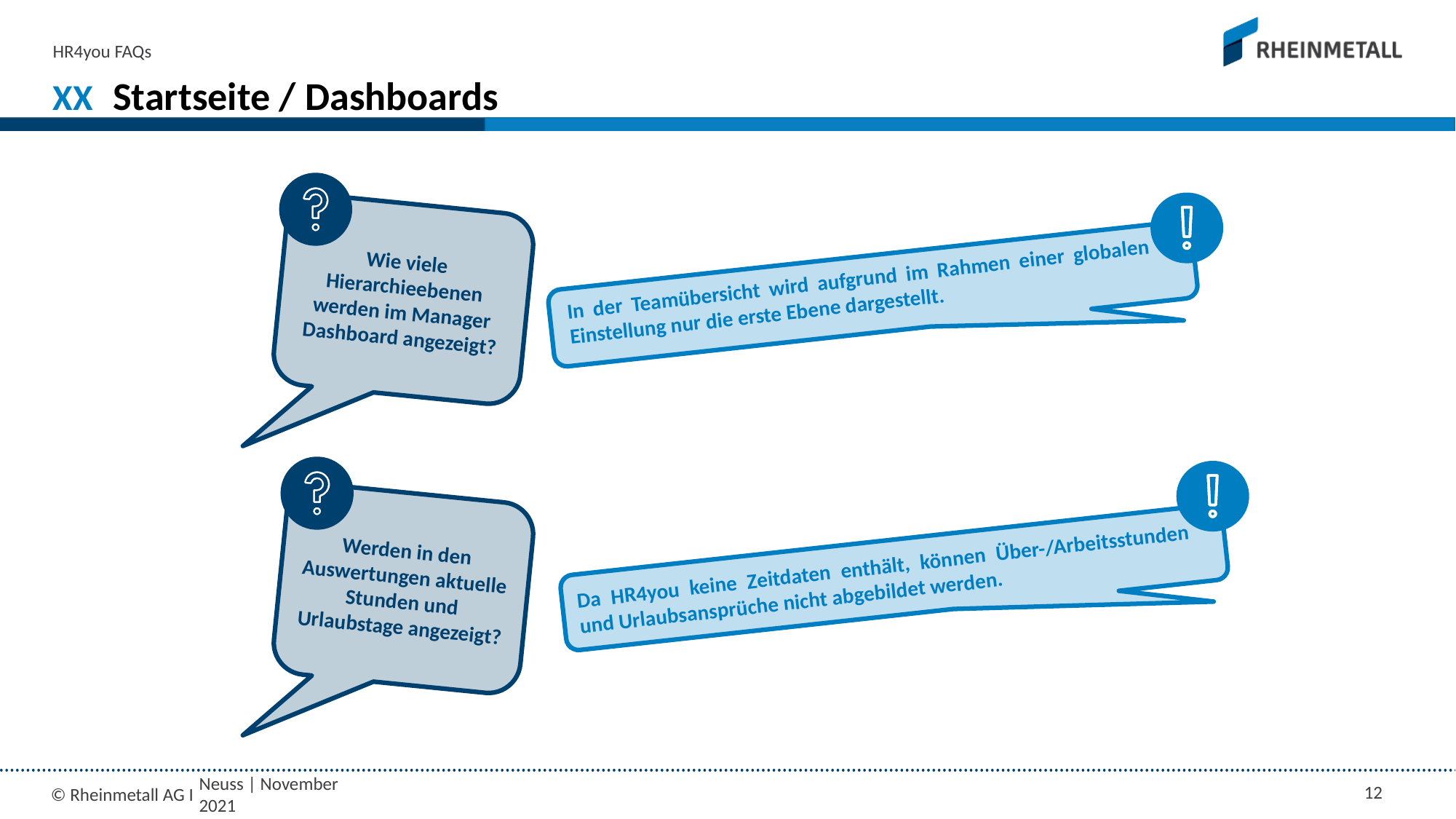

HR4you FAQs
XX
# Startseite / Dashboards

Wie viele Hierarchieebenen werden im Manager Dashboard angezeigt?

In der Teamübersicht wird aufgrund im Rahmen einer globalen Einstellung nur die erste Ebene dargestellt.

Werden in den Auswertungen aktuelle Stunden und Urlaubstage angezeigt?

Da HR4you keine Zeitdaten enthält, können Über-/Arbeitsstunden und Urlaubsansprüche nicht abgebildet werden.
Neuss | November 2021
12